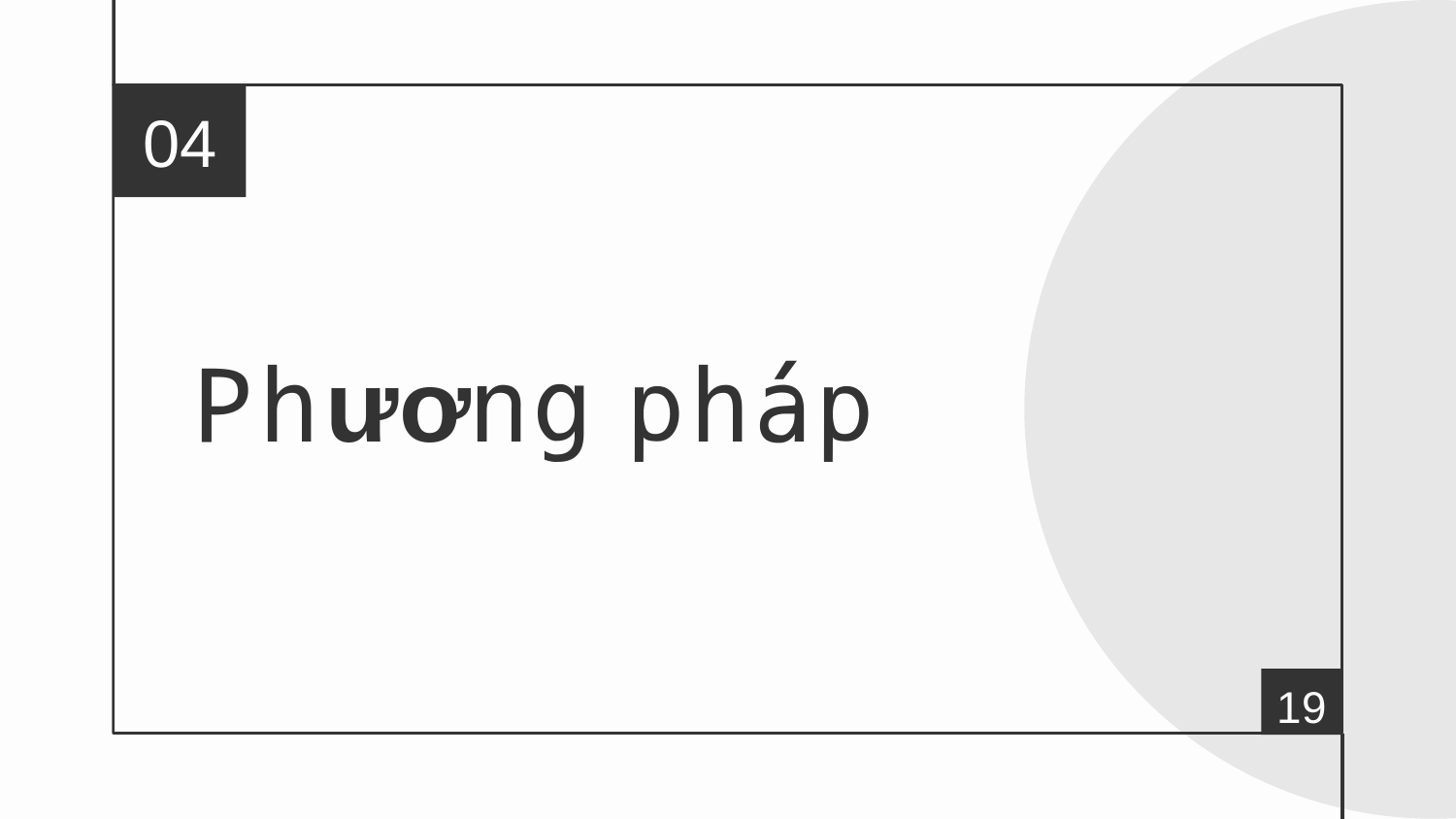

04
# Phương pháp
19
You can describe the topic of the section here